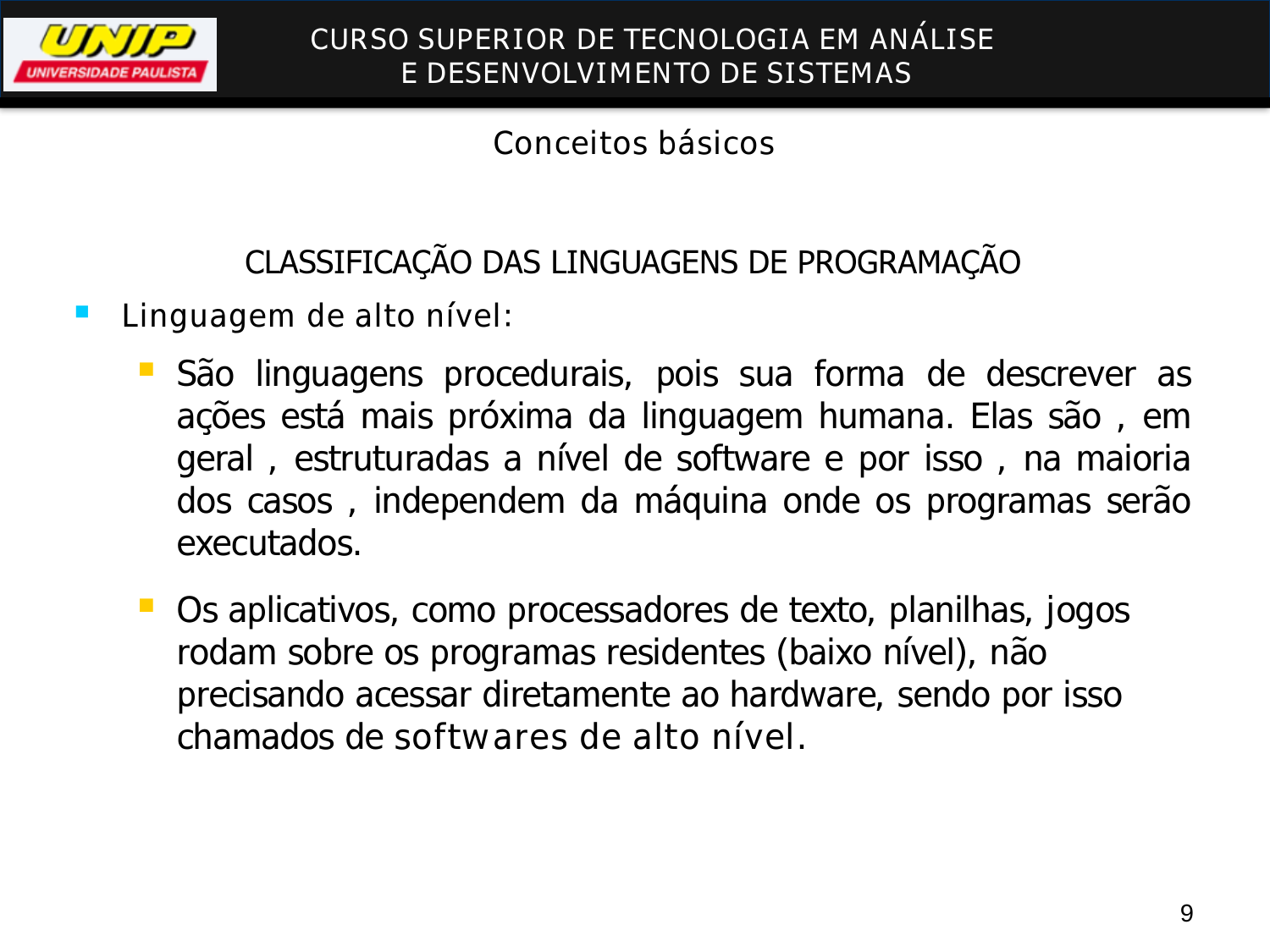

Conceitos básicos
CLASSIFICAÇÃO DAS LINGUAGENS DE PROGRAMAÇÃO
Linguagem de alto nível:
São linguagens procedurais, pois sua forma de descrever as ações está mais próxima da linguagem humana. Elas são , em geral , estruturadas a nível de software e por isso , na maioria dos casos , independem da máquina onde os programas serão executados.
Os aplicativos, como processadores de texto, planilhas, jogos rodam sobre os programas residentes (baixo nível), não precisando acessar diretamente ao hardware, sendo por isso chamados de softwares de alto nível.
9